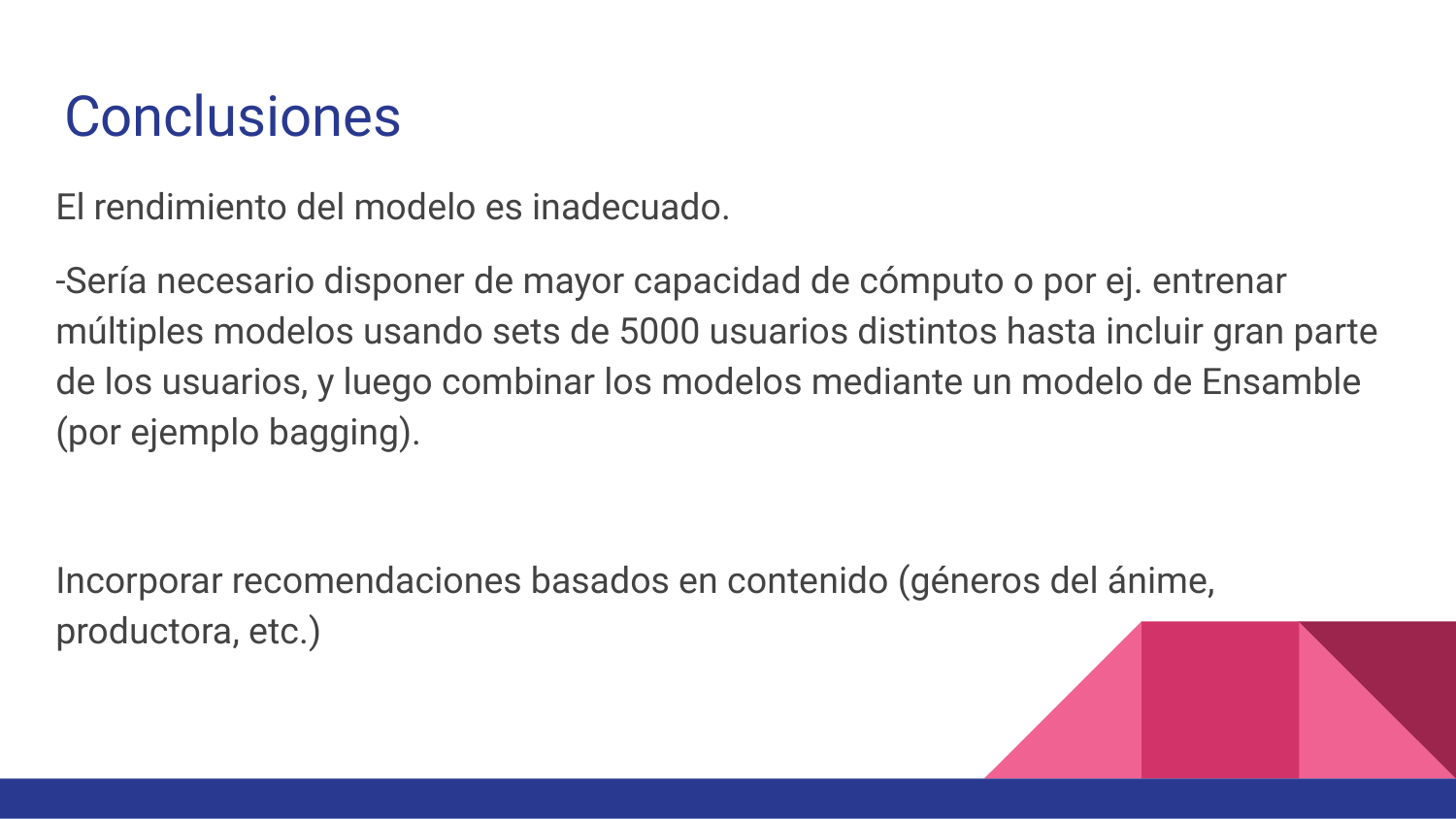

# Conclusiones
El rendimiento del modelo es inadecuado.
-Sería necesario disponer de mayor capacidad de cómputo o por ej. entrenar múltiples modelos usando sets de 5000 usuarios distintos hasta incluir gran parte de los usuarios, y luego combinar los modelos mediante un modelo de Ensamble (por ejemplo bagging).

Incorporar recomendaciones basados en contenido (géneros del ánime, productora, etc.)